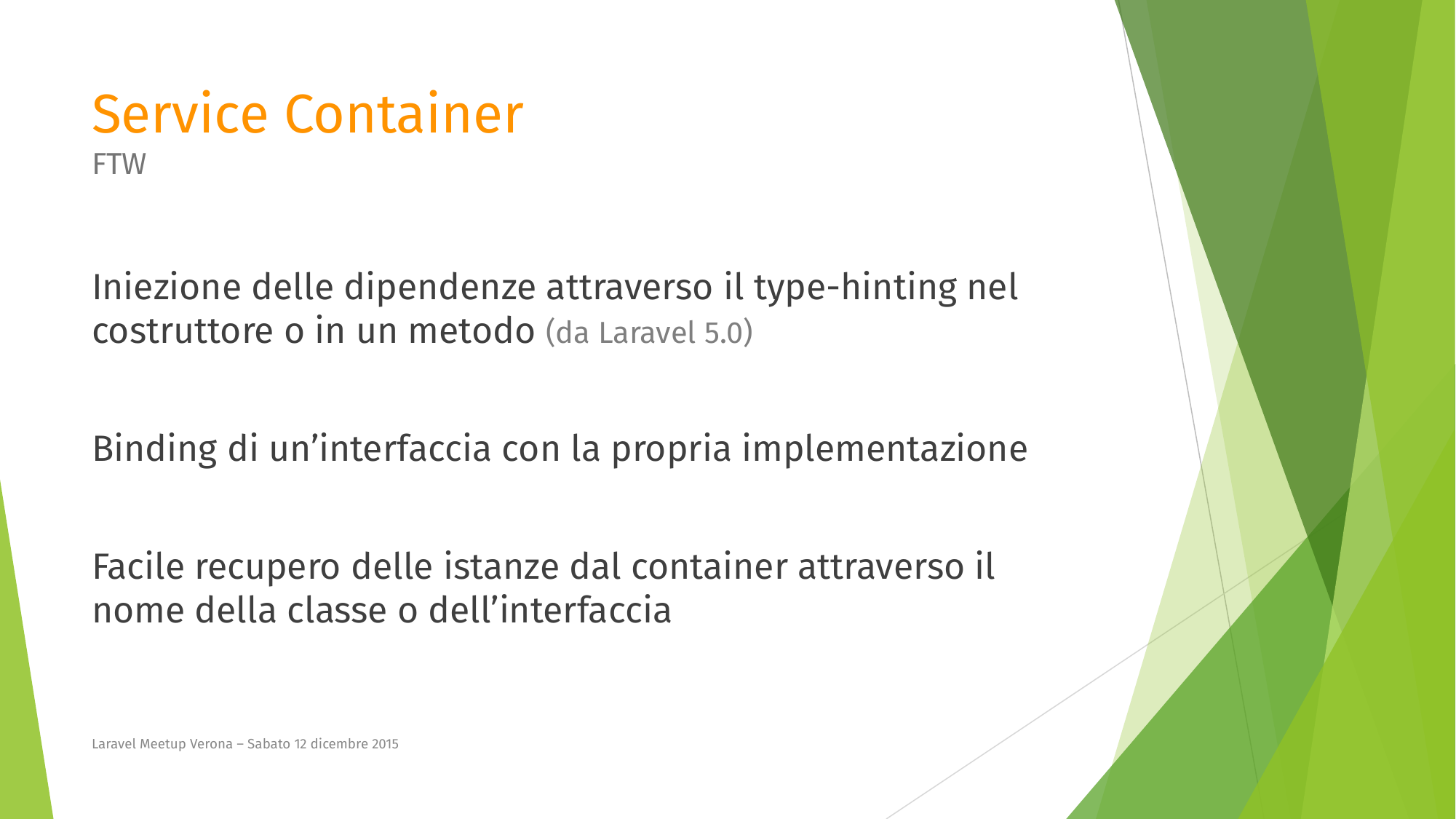

# Service Container FTW
Iniezione delle dipendenze attraverso il type-hinting nel costruttore o in un metodo (da Laravel 5.0)

Binding di un’interfaccia con la propria implementazione

Facile recupero delle istanze dal container attraverso il nome della classe o dell’interfaccia
Laravel Meetup Verona – Sabato 12 dicembre 2015